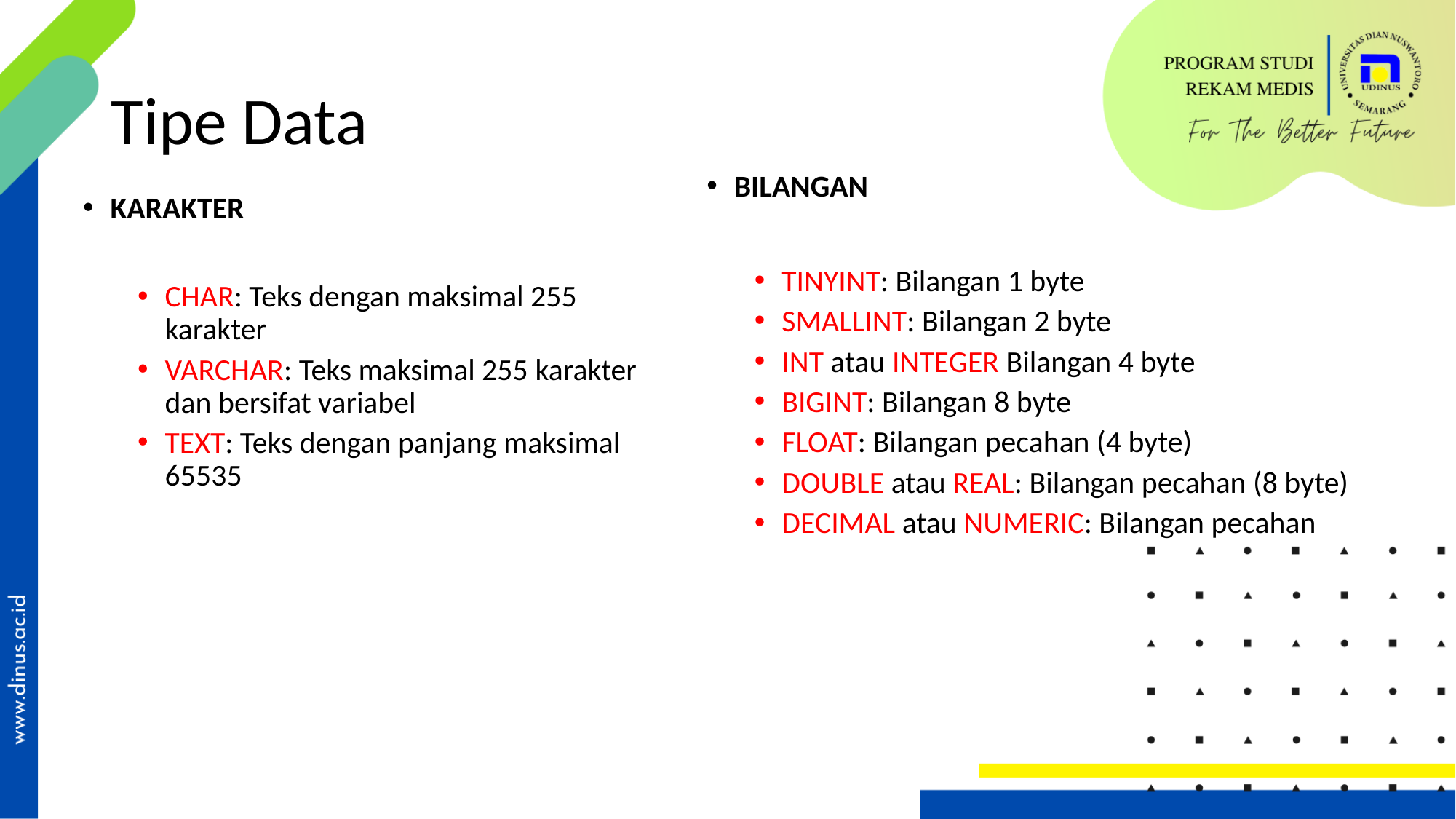

# Tipe Data
BILANGAN

TINYINT: Bilangan 1 byte
SMALLINT: Bilangan 2 byte
INT atau INTEGER Bilangan 4 byte
BIGINT: Bilangan 8 byte
FLOAT: Bilangan pecahan (4 byte)
DOUBLE atau REAL: Bilangan pecahan (8 byte)
DECIMAL atau NUMERIC: Bilangan pecahan

KARAKTER

CHAR: Teks dengan maksimal 255 karakter
VARCHAR: Teks maksimal 255 karakter dan bersifat variabel
TEXT: Teks dengan panjang maksimal 65535